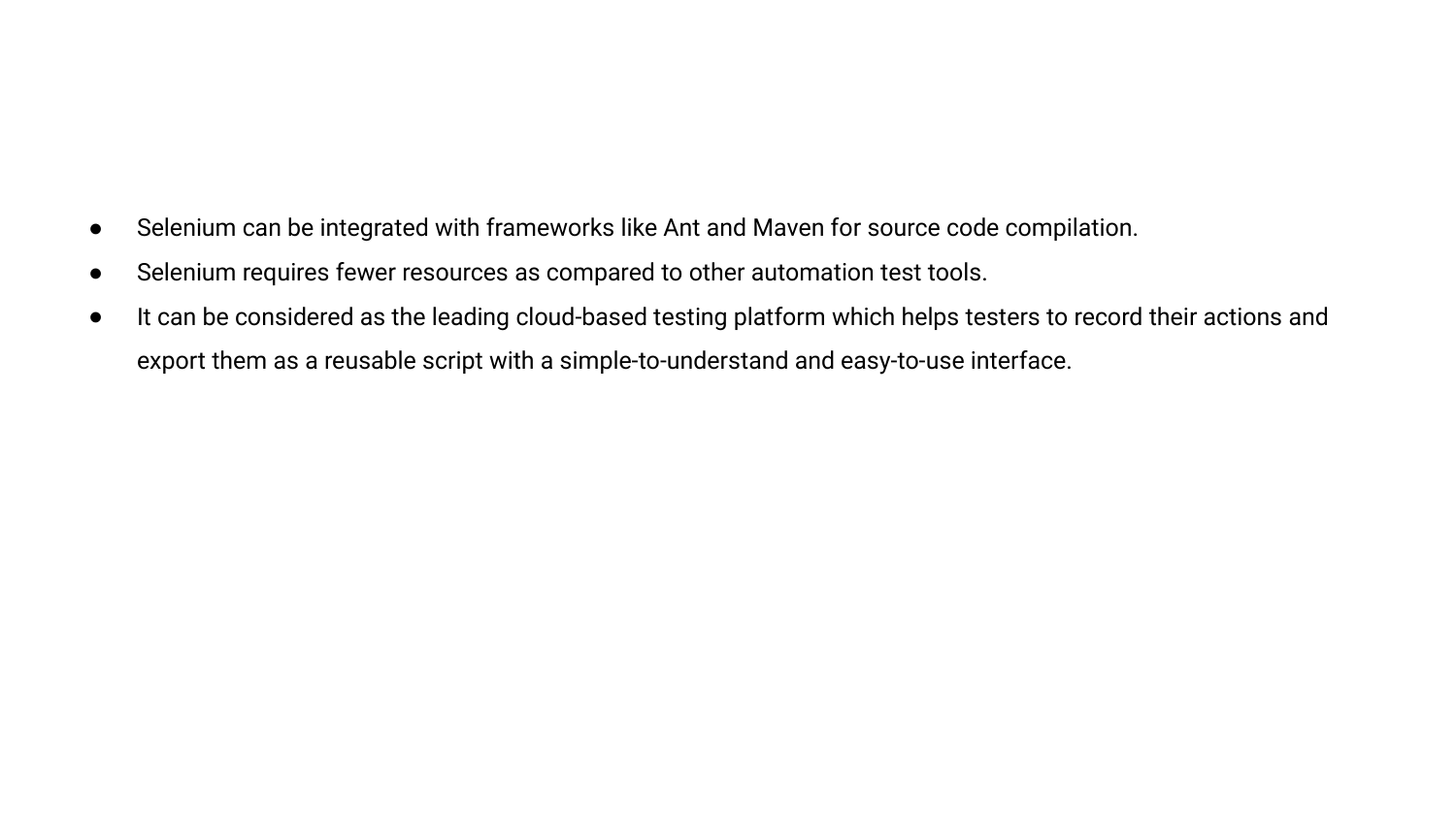

#
Selenium can be integrated with frameworks like Ant and Maven for source code compilation.
Selenium requires fewer resources as compared to other automation test tools.
It can be considered as the leading cloud-based testing platform which helps testers to record their actions and export them as a reusable script with a simple-to-understand and easy-to-use interface.